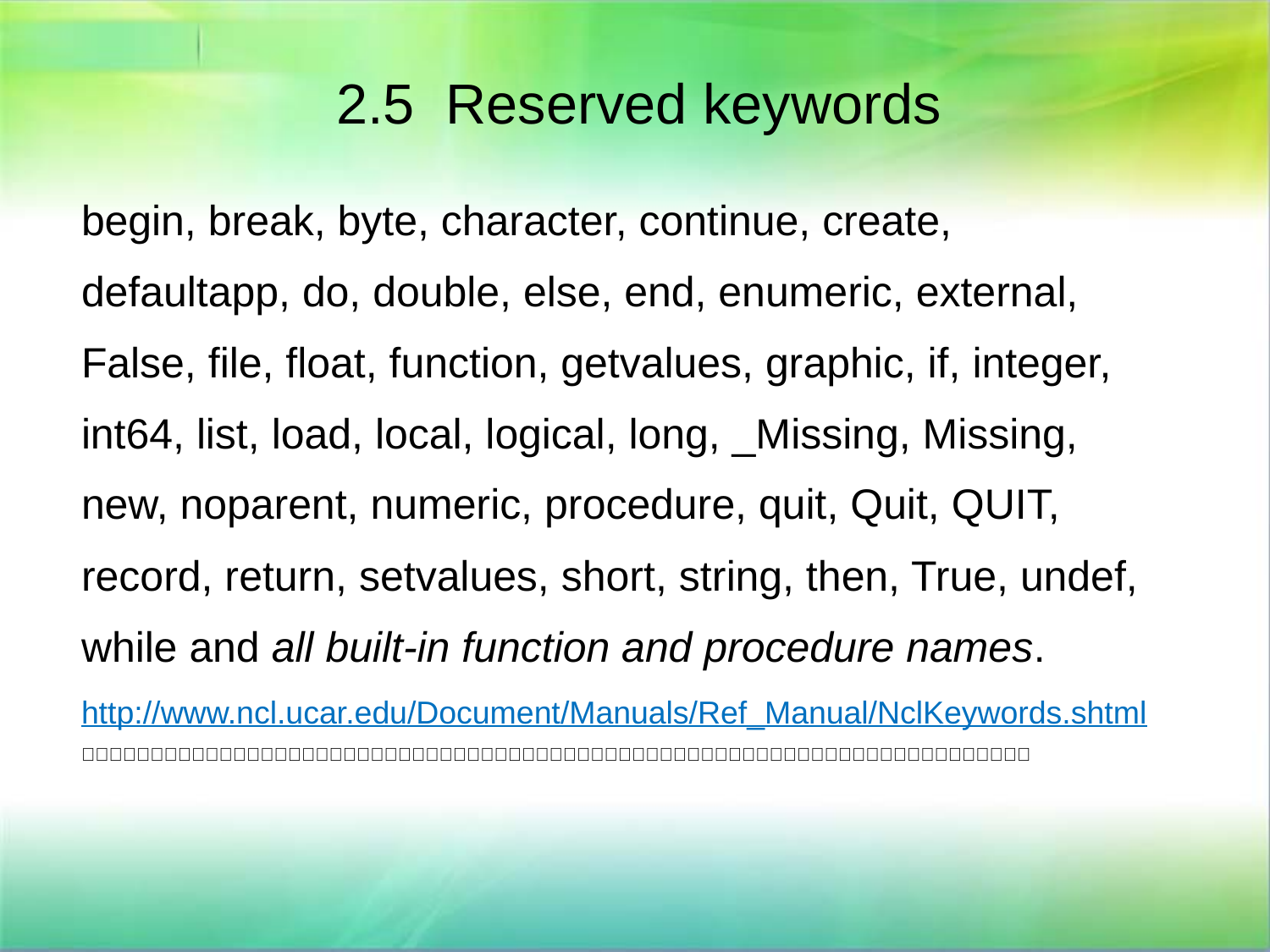

2.5  Reserved keywords
begin, break, byte, character, continue, create, defaultapp, do, double, else, end, enumeric, external, False, file, float, function, getvalues, graphic, if, integer, int64, list, load, local, logical, long, _Missing, Missing, new, noparent, numeric, procedure, quit, Quit, QUIT, record, return, setvalues, short, string, then, True, undef, while and all built-in function and procedure names.
http://www.ncl.ucar.edu/Document/Manuals/Ref_Manual/NclKeywords.shtml
􀀉􀀇􀀇􀀝􀀟􀀠􀀠􀀡􀀡􀀡􀀢􀀏􀀚􀀛􀀢􀀃􀀚􀀎􀀙􀀢􀀆􀀅􀀃􀀠􀀳􀀈􀀚􀀃􀀍􀀆􀀏􀀇􀀠􀀖􀀎􀀏􀀃􀀎􀀛􀀕􀀠􀀌􀀆􀀘􀁅􀀖􀀎􀀏􀀃􀀎􀀛􀀠􀀊􀀚􀀛􀁊􀀆􀀤􀀡􀀈􀀙􀀅􀀕􀀢􀀕􀀉􀀇􀀍􀀛